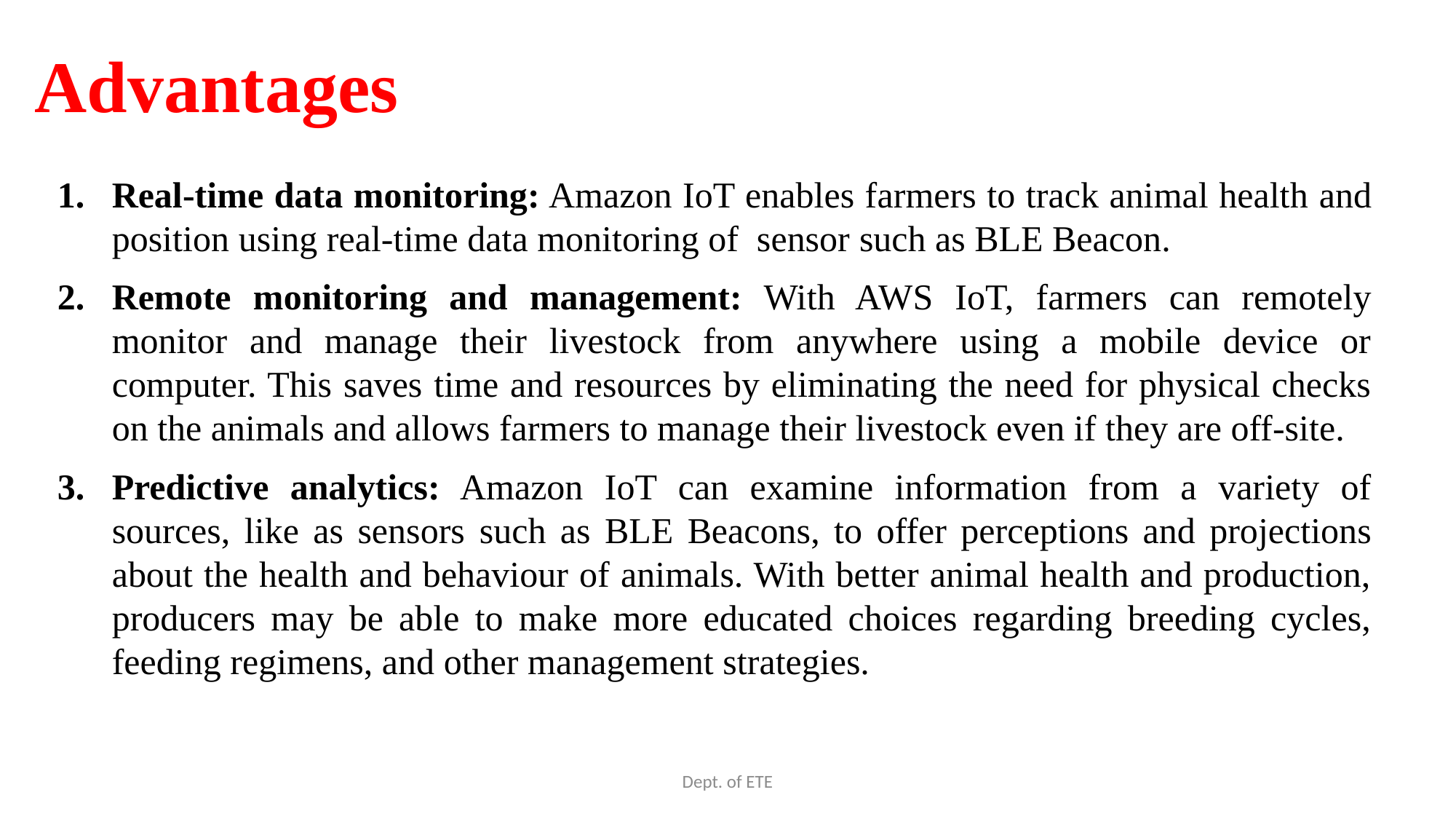

# Advantages
Real-time data monitoring: Amazon IoT enables farmers to track animal health and position using real-time data monitoring of  sensor such as BLE Beacon.
Remote monitoring and management: With AWS IoT, farmers can remotely monitor and manage their livestock from anywhere using a mobile device or computer. This saves time and resources by eliminating the need for physical checks on the animals and allows farmers to manage their livestock even if they are off-site.
Predictive analytics: Amazon IoT can examine information from a variety of sources, like as sensors such as BLE Beacons, to offer perceptions and projections about the health and behaviour of animals. With better animal health and production, producers may be able to make more educated choices regarding breeding cycles, feeding regimens, and other management strategies.

Dept. of ETE
35